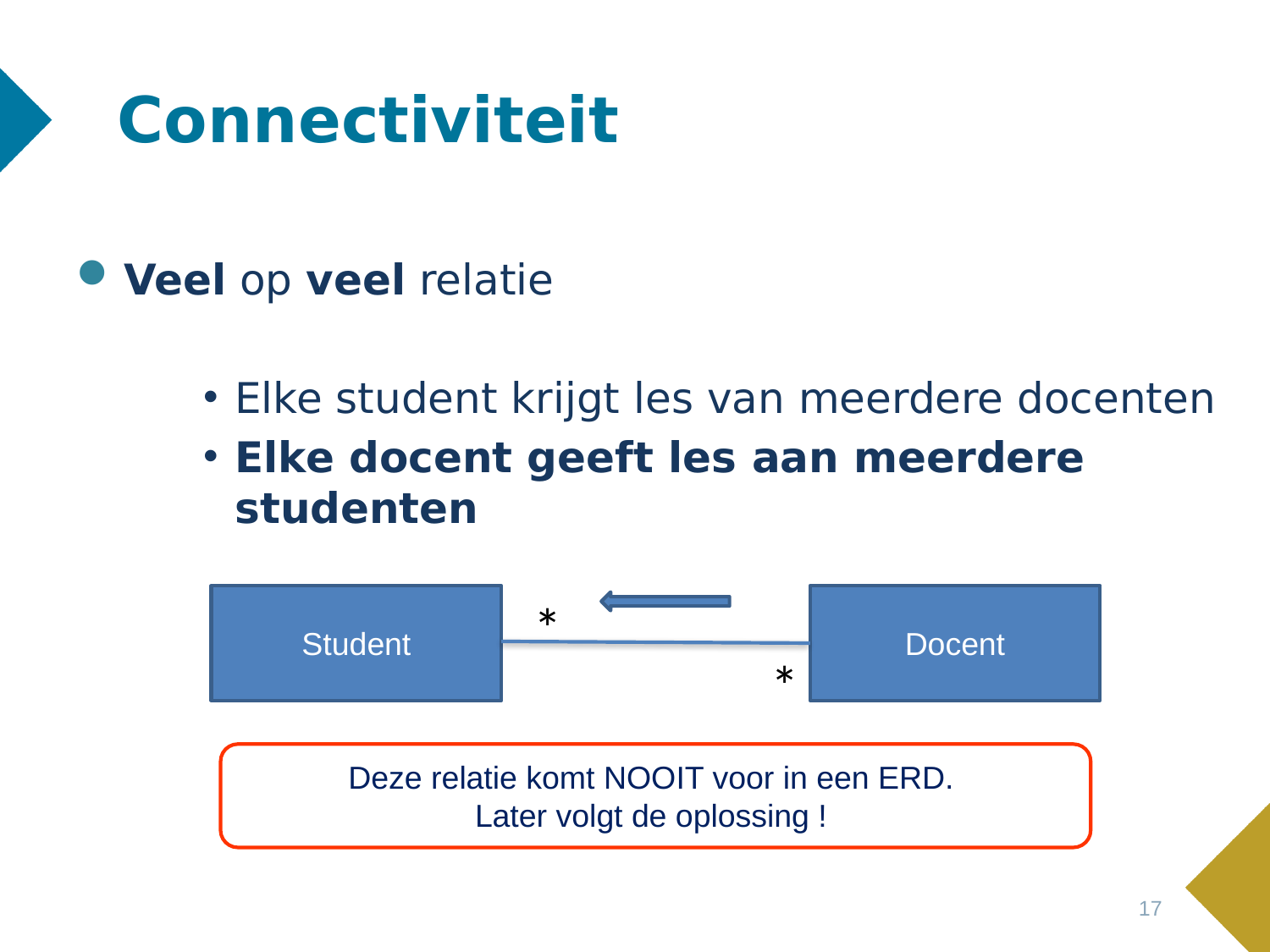

# Connectiviteit
Veel op veel relatie

Elke student krijgt les van meerdere docenten
Elke docent geeft les aan meerdere studenten
Student
*
Docent

*
Deze relatie komt NOOIT voor in een ERD.
Later volgt de oplossing !
17